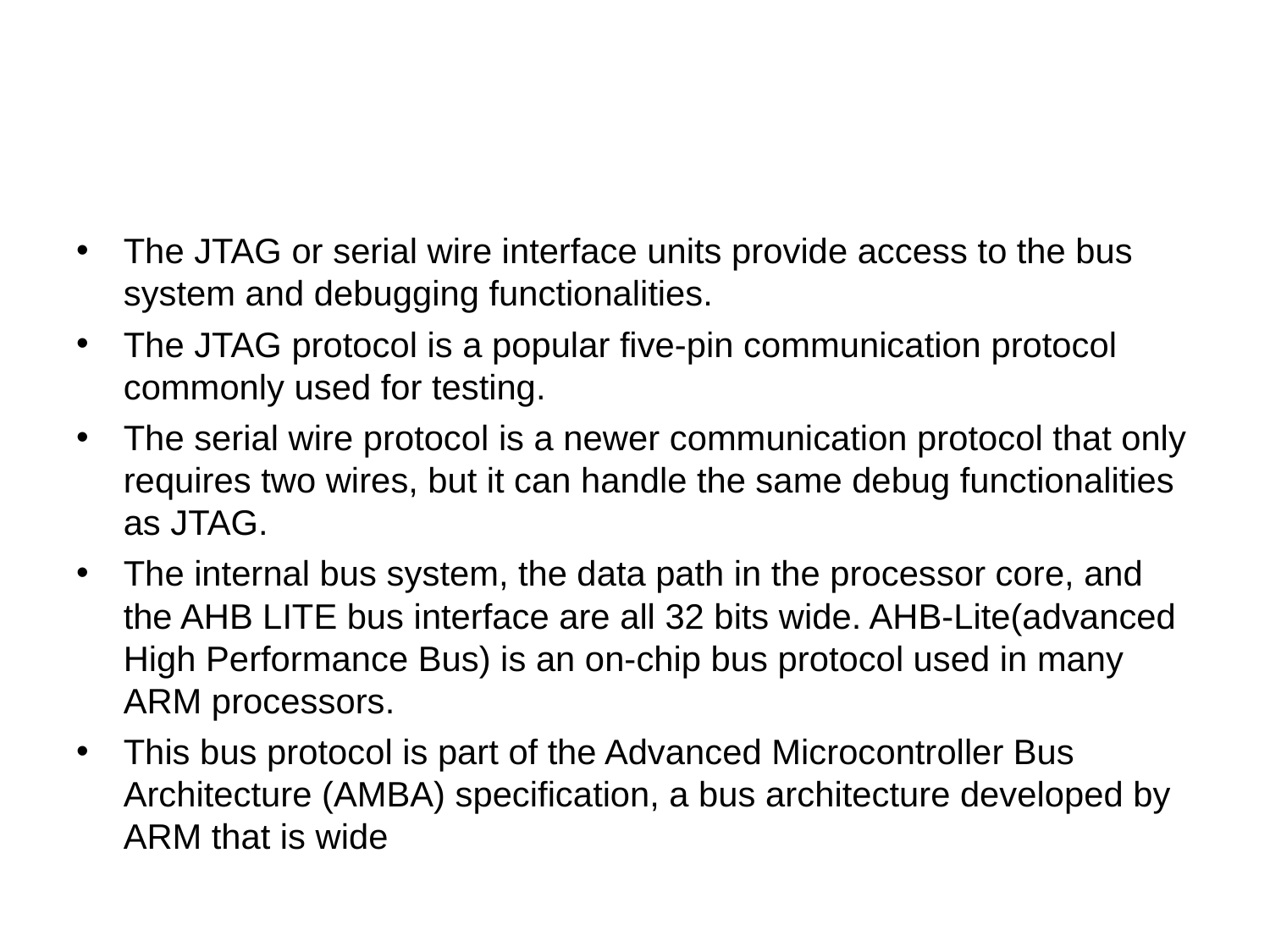

The JTAG or serial wire interface units provide access to the bus system and debugging functionalities.
The JTAG protocol is a popular five-pin communication protocol commonly used for testing.
The serial wire protocol is a newer communication protocol that only requires two wires, but it can handle the same debug functionalities as JTAG.
The internal bus system, the data path in the processor core, and the AHB LITE bus interface are all 32 bits wide. AHB-Lite(advanced High Performance Bus) is an on-chip bus protocol used in many ARM processors.
This bus protocol is part of the Advanced Microcontroller Bus Architecture (AMBA) specification, a bus architecture developed by ARM that is wide